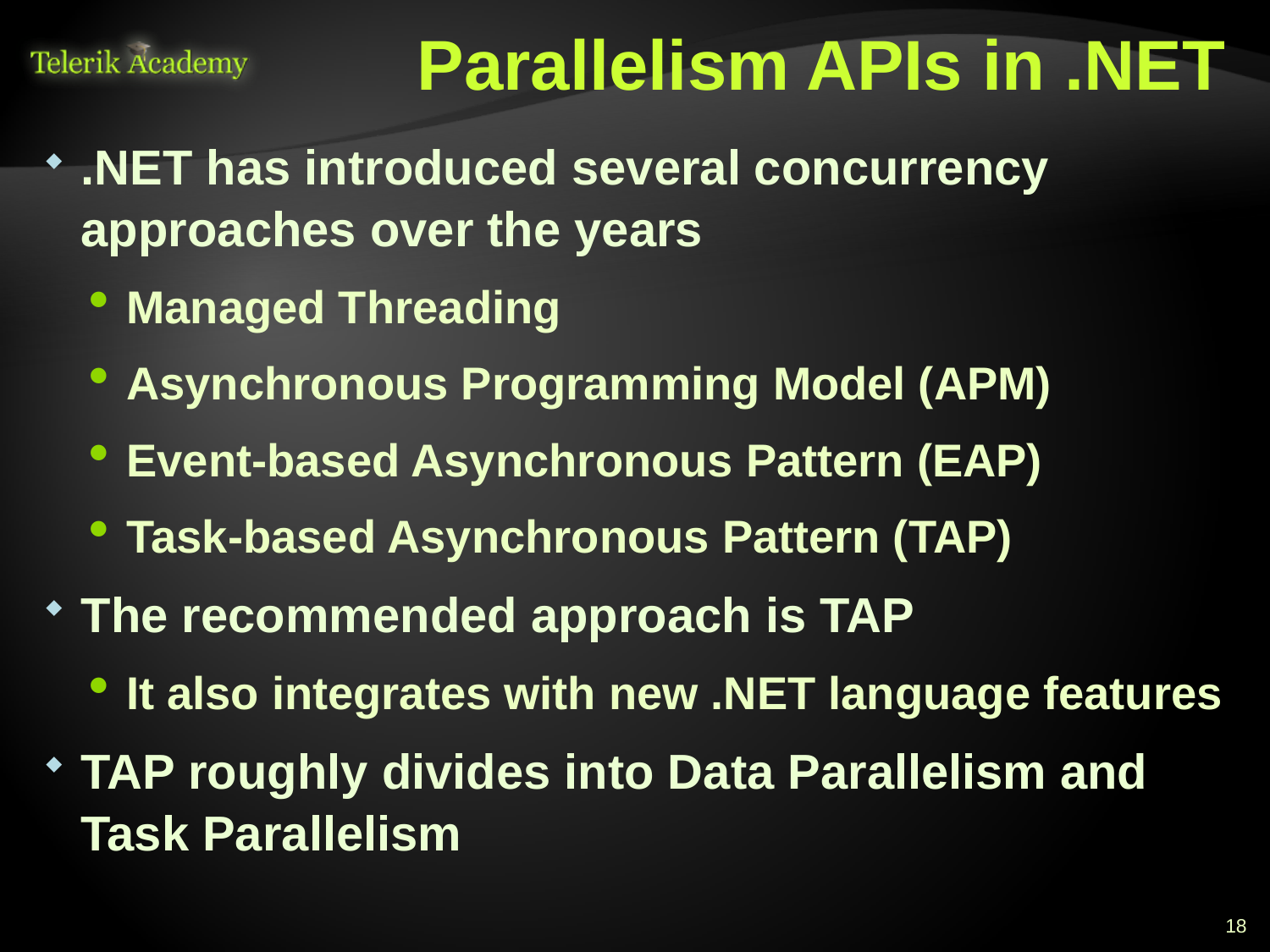

# Parallelism APIs in .NET
.NET has introduced several concurrency approaches over the years
Managed Threading
Asynchronous Programming Model (APM)
Event-based Asynchronous Pattern (EAP)
Task-based Asynchronous Pattern (TAP)
The recommended approach is TAP
It also integrates with new .NET language features
TAP roughly divides into Data Parallelism and Task Parallelism
18